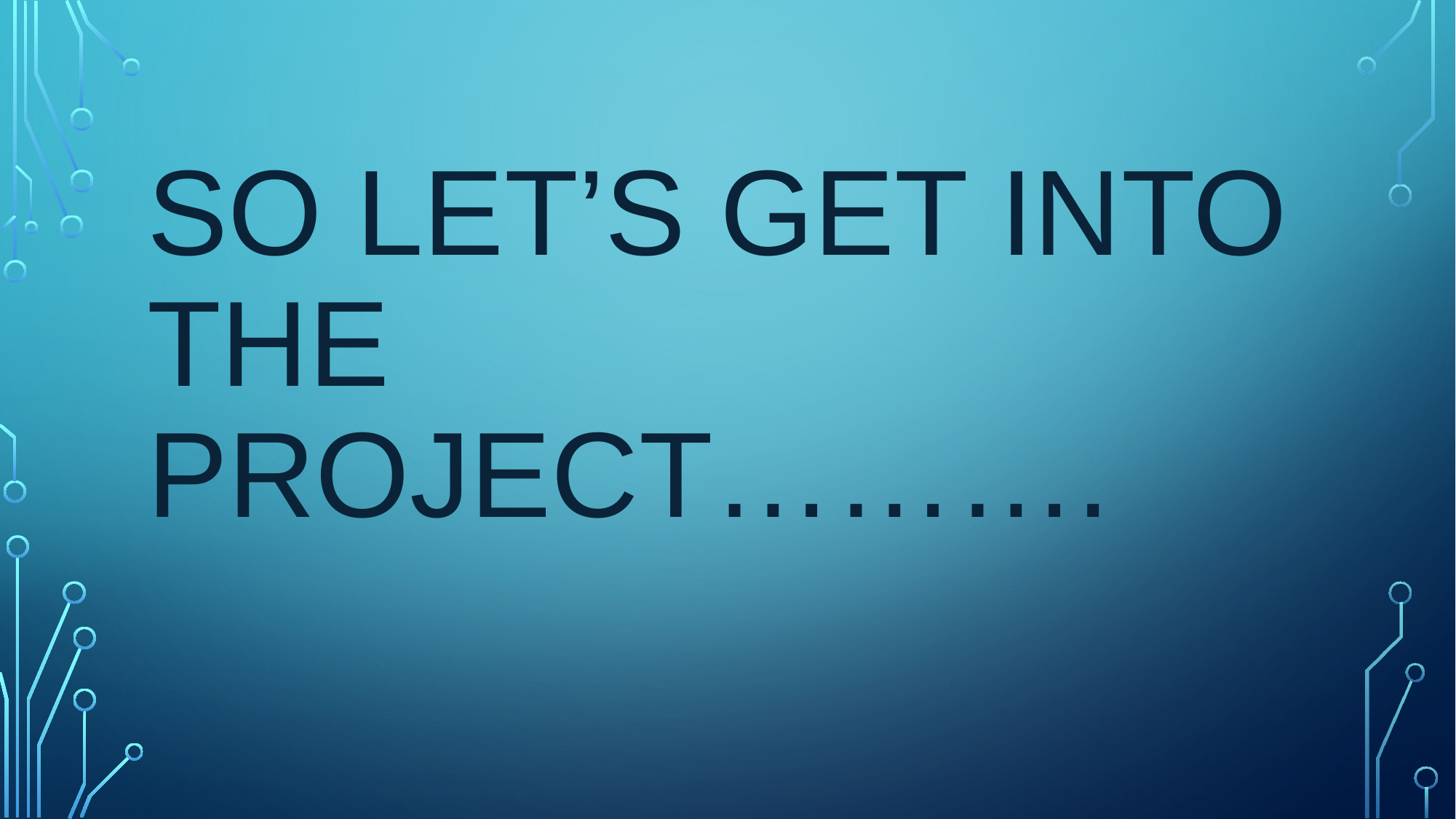

# So let’s get into the project……….